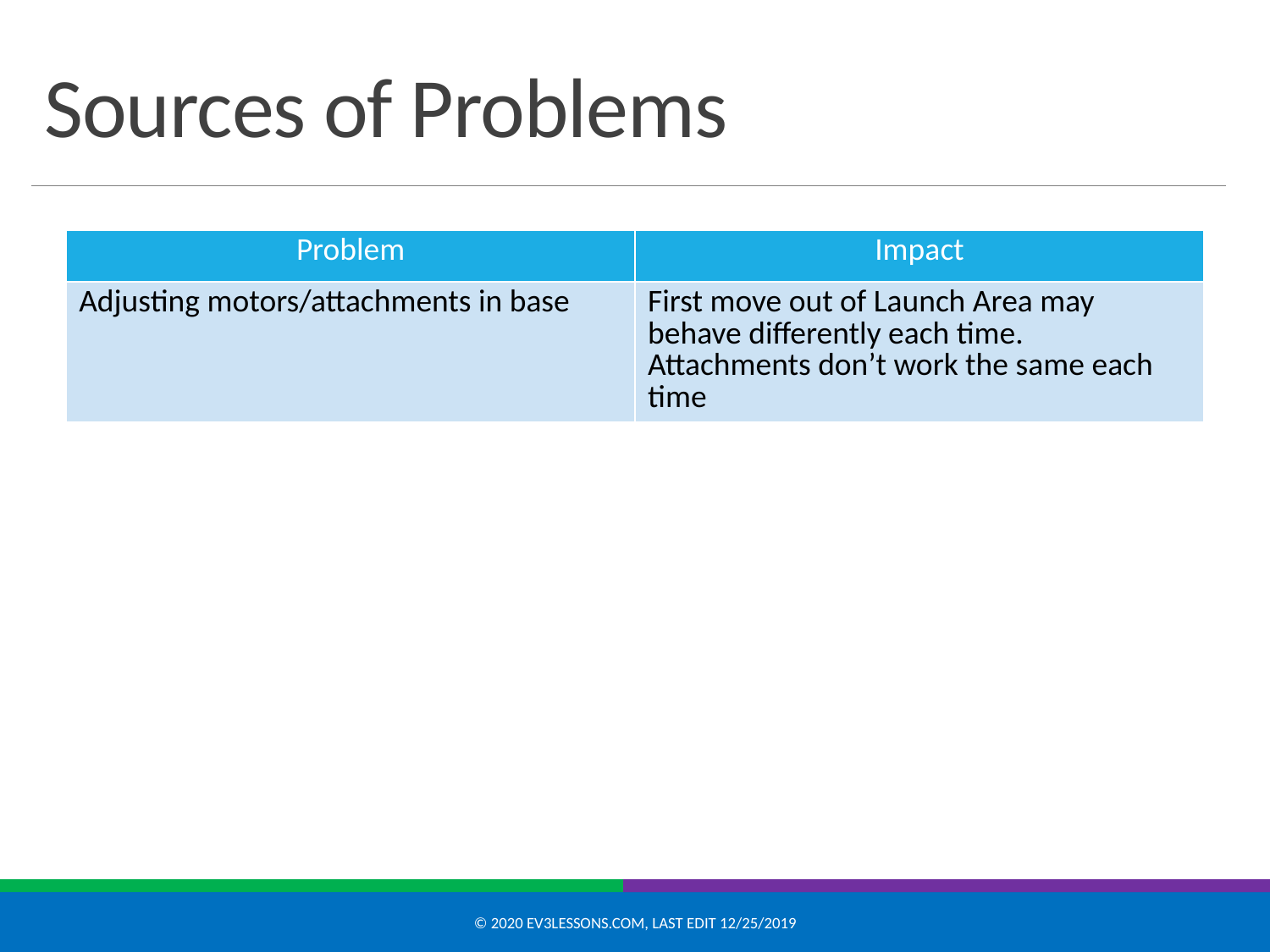

# Sources of Problems
| Problem | Impact |
| --- | --- |
| Adjusting motors/attachments in base | First move out of Launch Area may behave differently each time. Attachments don’t work the same each time |
© 2020 EV3Lessons.com, Last edit 12/25/2019